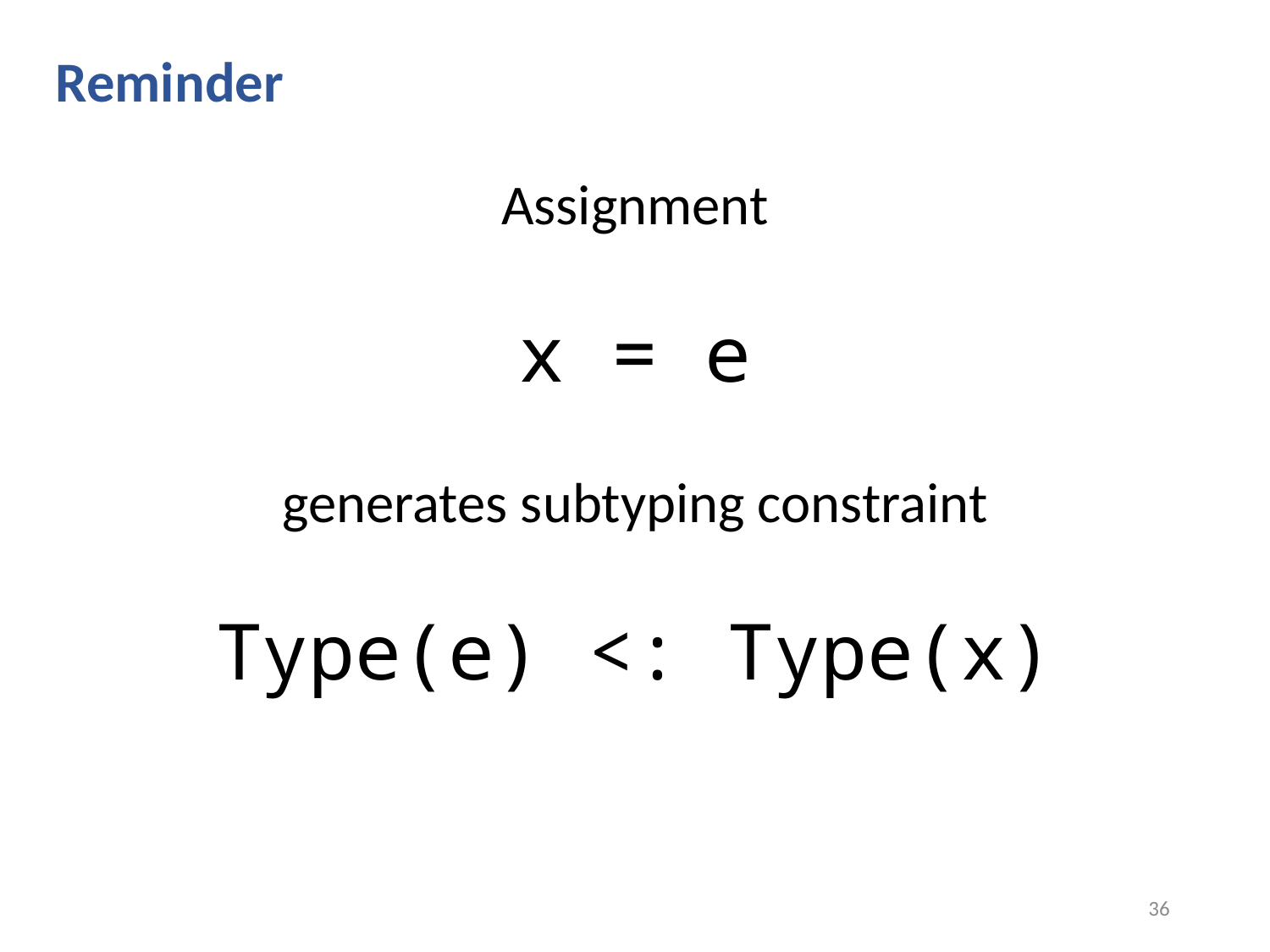

Reminder
Assignment
x = e
generates subtyping constraint
Type(e) <: Type(x)
36